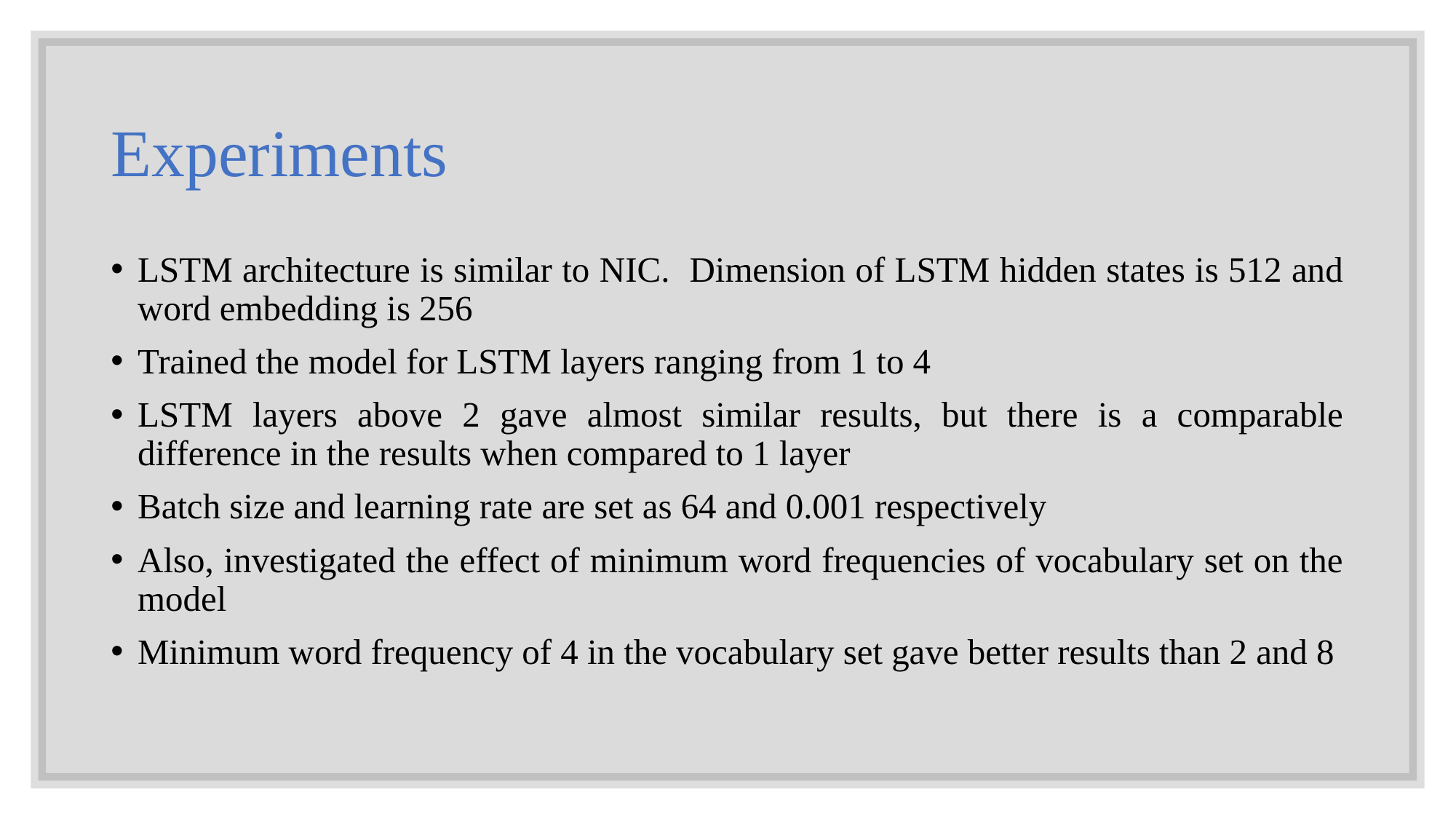

# Experiments
LSTM architecture is similar to NIC.  Dimension of LSTM hidden states is 512 and word embedding is 256
Trained the model for LSTM layers ranging from 1 to 4
LSTM layers above 2 gave almost similar results, but there is a comparable difference in the results when compared to 1 layer
Batch size and learning rate are set as 64 and 0.001 respectively
Also, investigated the effect of minimum word frequencies of vocabulary set on the model
Minimum word frequency of 4 in the vocabulary set gave better results than 2 and 8